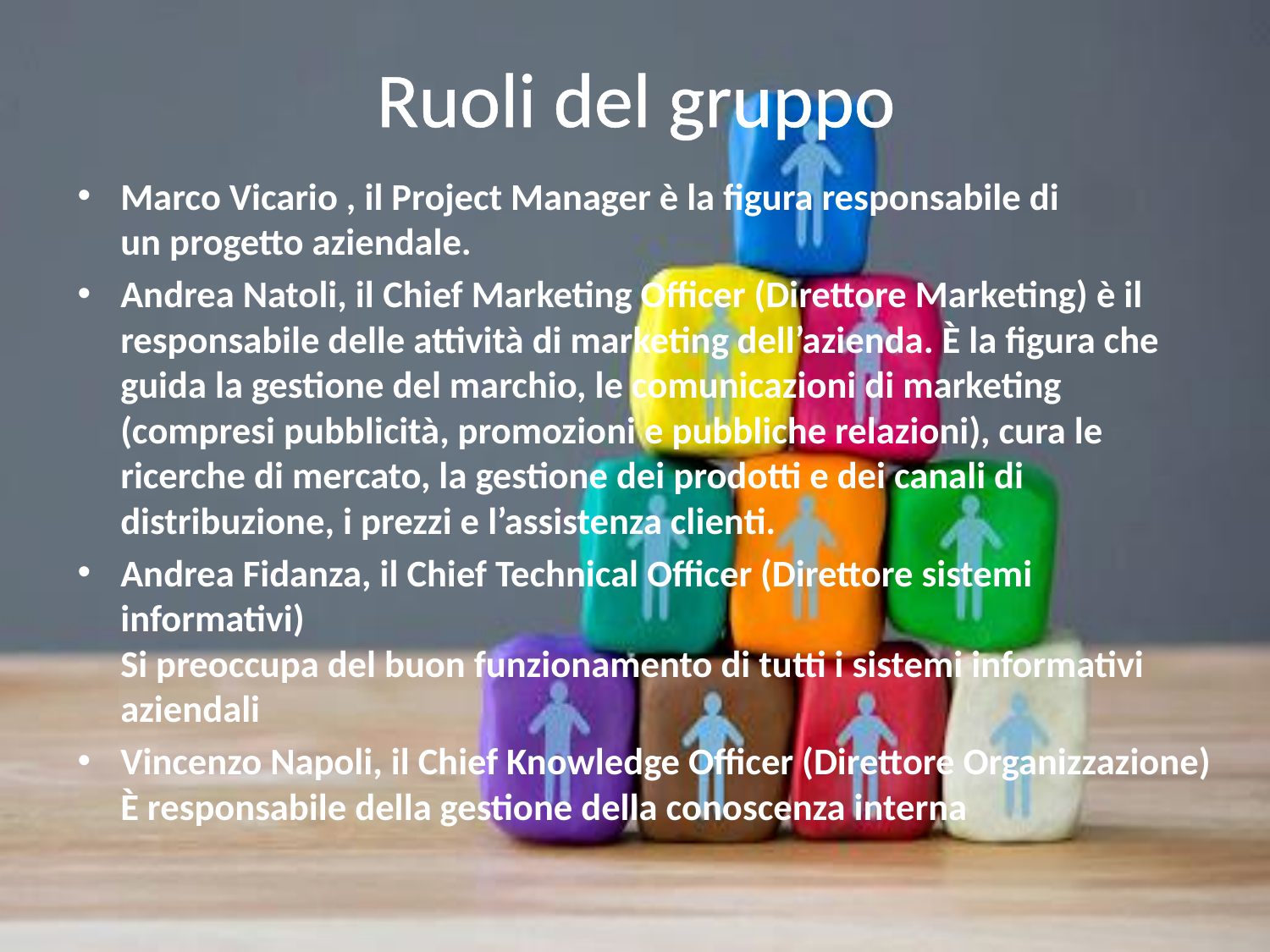

# Ruoli del gruppo
Marco Vicario , il Project Manager è la figura responsabile di un progetto aziendale.
Andrea Natoli, il Chief Marketing Officer (Direttore Marketing) è il responsabile delle attività di marketing dell’azienda. È la figura che guida la gestione del marchio, le comunicazioni di marketing (compresi pubblicità, promozioni e pubbliche relazioni), cura le ricerche di mercato, la gestione dei prodotti e dei canali di distribuzione, i prezzi e l’assistenza clienti.
Andrea Fidanza, il Chief Technical Officer (Direttore sistemi informativi)
Si preoccupa del buon funzionamento di tutti i sistemi informativi aziendali
Vincenzo Napoli, il Chief Knowledge Officer (Direttore Organizzazione)
È responsabile della gestione della conoscenza interna